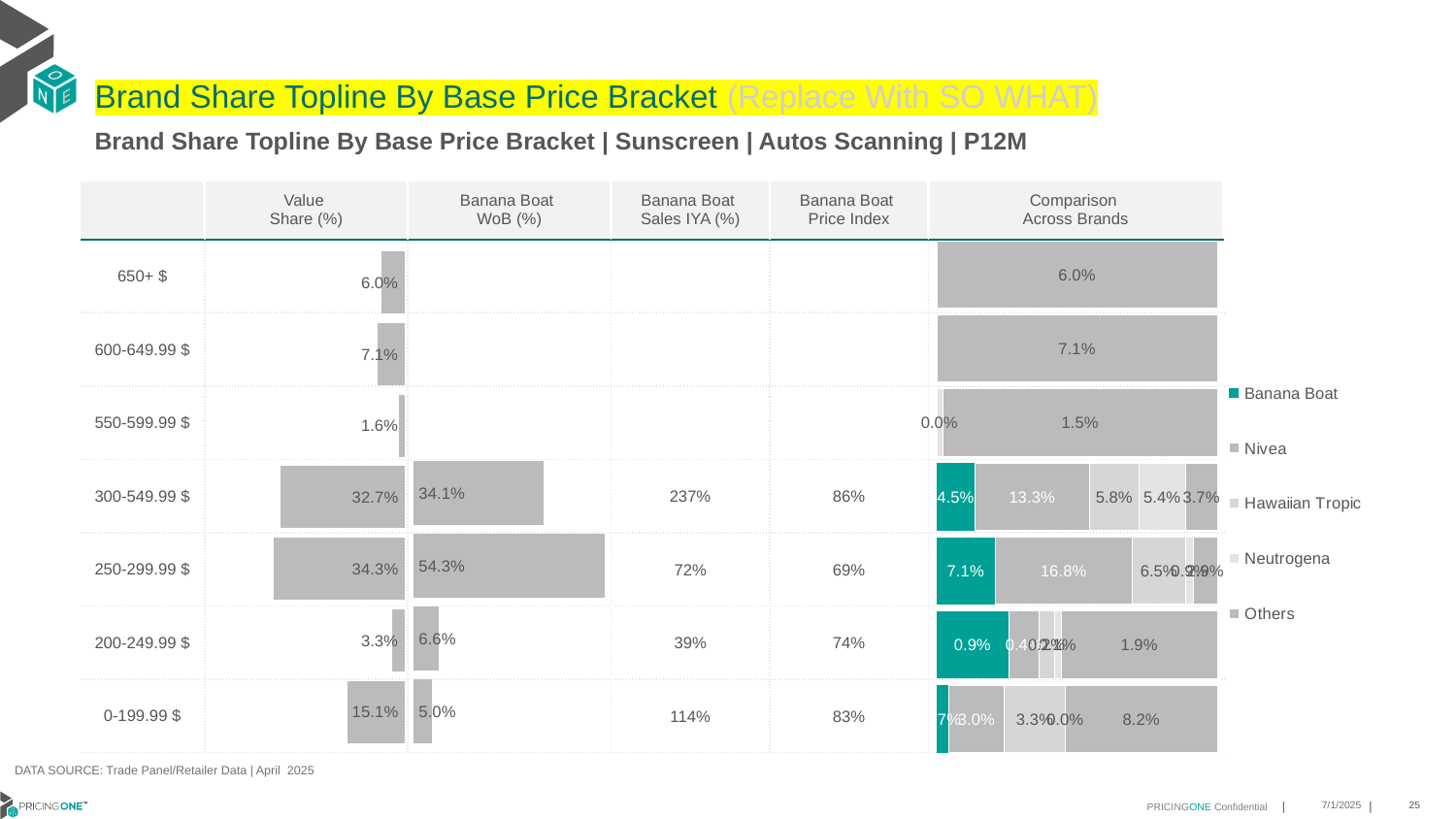

# Brand Share Topline By Base Price Bracket (Replace With SO WHAT)
Brand Share Topline By Base Price Bracket | Sunscreen | Autos Scanning | P12M
|  | Value Share (%) | Banana Boat WoB (%) | Banana Boat Sales IYA (%) | Banana Boat Price Index | Comparison Across Brands |
| --- | --- | --- | --- | --- | --- |
| 650+ $ |  |  |  |  |  |
| 600-649.99 $ |  |  |  |  |  |
| 550-599.99 $ |  |  |  |  |  |
| 300-549.99 $ |  |  | 237% | 86% |  |
| 250-299.99 $ |  |  | 72% | 69% |  |
| 200-249.99 $ |  |  | 39% | 74% |  |
| 0-199.99 $ |  |  | 114% | 83% |  |

### Chart

| Category | Banana Boat | Nivea | Hawaiian Tropic | Neutrogena | Others |
|---|---|---|---|---|---|
| 650+ $ | None | None | None | None | 0.06044933359724518 |
| 600-649.99 $ | None | None | None | None | 0.0707853775622736 |
| 550-599.99 $ | None | None | None | 0.0003405418381555082 | 0.01521304809917877 |
| 300-549.99 $ | 0.044651973056325685 | 0.1330103987061391 | 0.057667783549627004 | 0.054039163756048954 | 0.037151715824977685 |
| 250-299.99 $ | 0.07117578190289715 | 0.1676518921246767 | 0.06507986221690501 | 0.009448819149863617 | 0.029278291280202387 |
| 200-249.99 $ | 0.008611645077015189 | 0.0035970242136120173 | 0.0017848557843856722 | 0.0008380763479180428 | 0.018567833790140608 |
| 0-199.99 $ | 0.006549724483735051 | 0.029743874787641202 | 0.03275268520889325 | 2.5332616876730765e-06 | 0.08160776438045496 |

### Chart

| Category | Value Share |
|---|---|
|  | 0.060449333597245185 |

### Chart

| Category | Brand WoB % |
|---|---|
|  | None |
DATA SOURCE: Trade Panel/Retailer Data | April  2025

7/1/2025
25